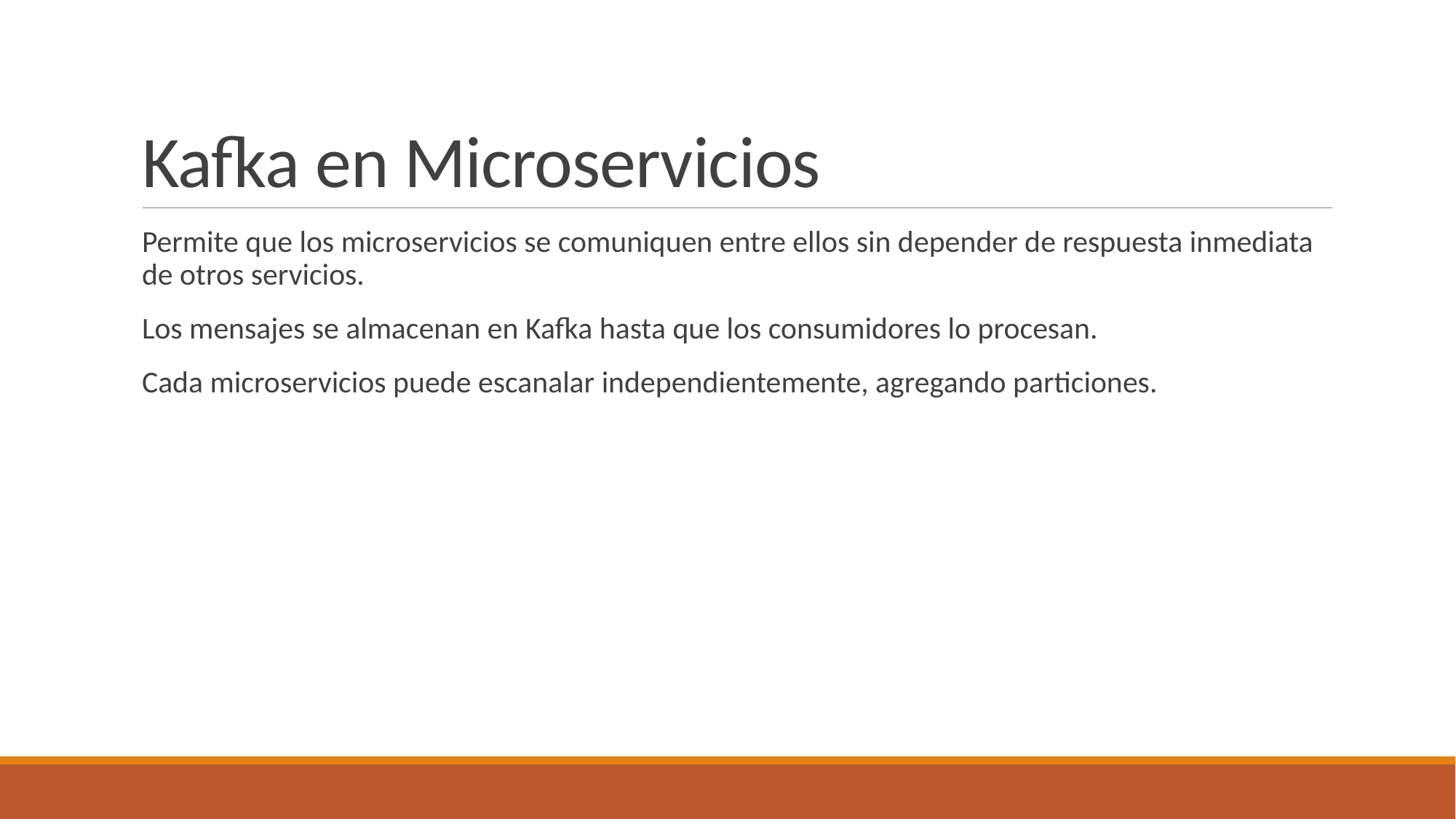

# Kafka en Microservicios
Permite que los microservicios se comuniquen entre ellos sin depender de respuesta inmediata de otros servicios.
Los mensajes se almacenan en Kafka hasta que los consumidores lo procesan.
Cada microservicios puede escanalar independientemente, agregando particiones.